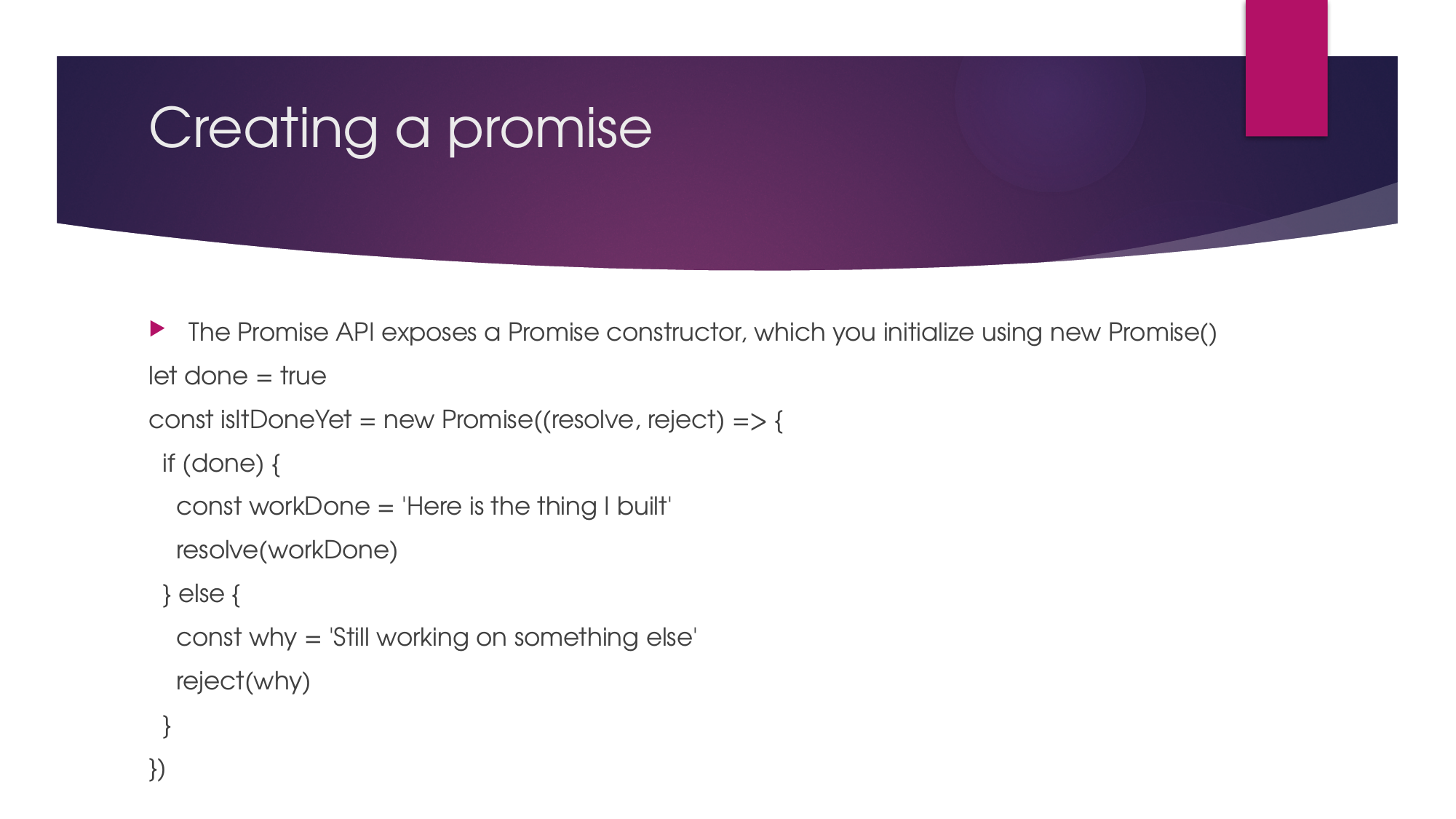

# Creating a promise
The Promise API exposes a Promise constructor, which you initialize using new Promise()
let done = true
const isItDoneYet = new Promise((resolve, reject) => {
  if (done) {
    const workDone = 'Here is the thing I built'
    resolve(workDone)
  } else {
    const why = 'Still working on something else'
    reject(why)
  }
})